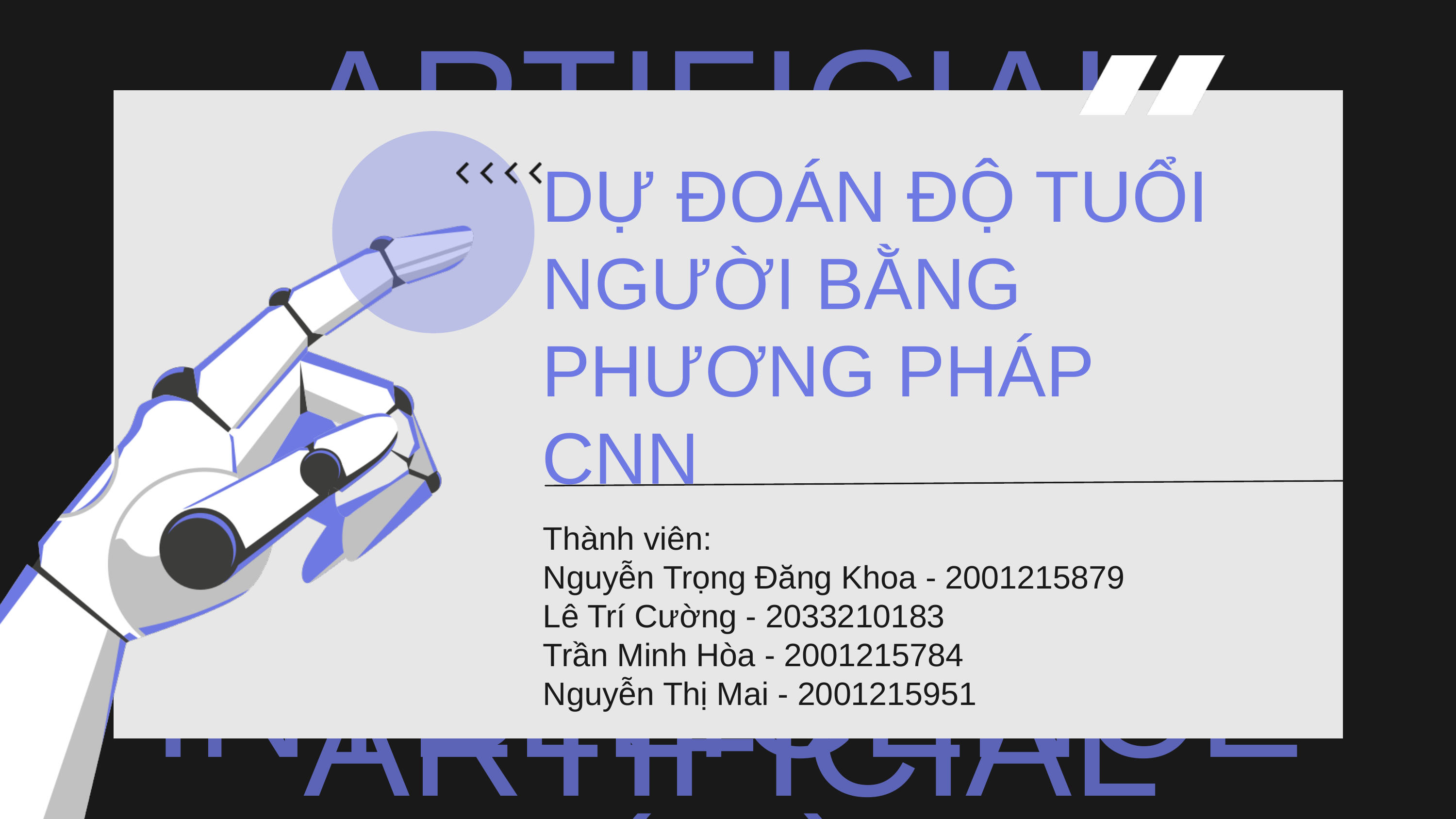

ARTIFICIAL INTELLIGENCE (AI)

DỰ ĐOÁN ĐỘ TUỔI NGƯỜI BẰNG PHƯƠNG PHÁP CNN

ARTIFICIAL INTELLIGENCE (AI)
ARTIFICIAL INTELLIGENCE (AI)

Thành viên:
Nguyễn Trọng Đăng Khoa - 2001215879
Lê Trí Cường - 2033210183
Trần Minh Hòa - 2001215784
Nguyễn Thị Mai - 2001215951
ARTIFICIAL INTELLIGENCE (AI)